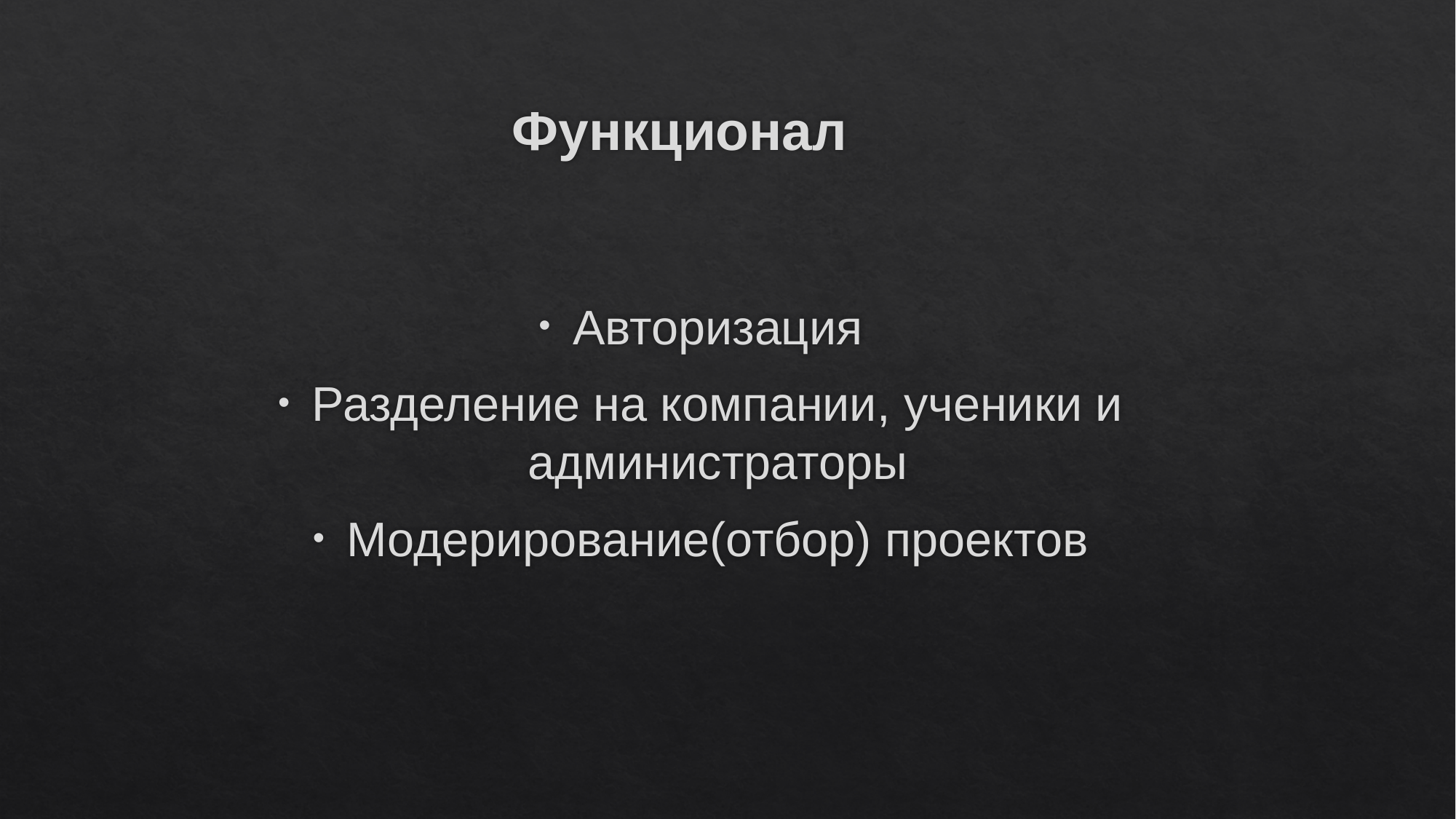

# Функционал
Авторизация
Разделение на компании, ученики и администраторы
Модерирование(отбор) проектов